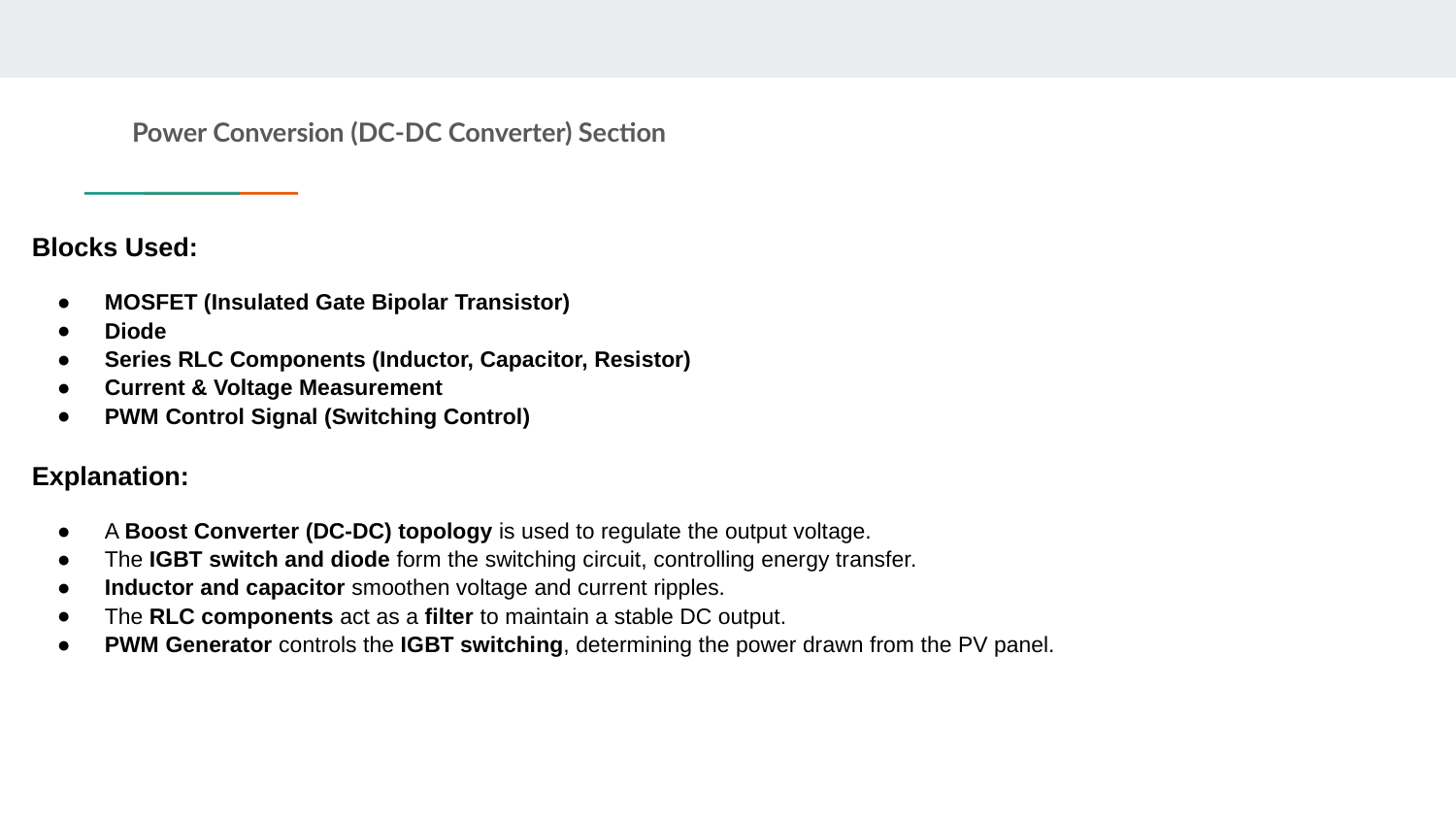

# Power Conversion (DC-DC Converter) Section

Blocks Used:
MOSFET (Insulated Gate Bipolar Transistor)
Diode
Series RLC Components (Inductor, Capacitor, Resistor)
Current & Voltage Measurement
PWM Control Signal (Switching Control)
Explanation:
A Boost Converter (DC-DC) topology is used to regulate the output voltage.
The IGBT switch and diode form the switching circuit, controlling energy transfer.
Inductor and capacitor smoothen voltage and current ripples.
The RLC components act as a filter to maintain a stable DC output.
PWM Generator controls the IGBT switching, determining the power drawn from the PV panel.